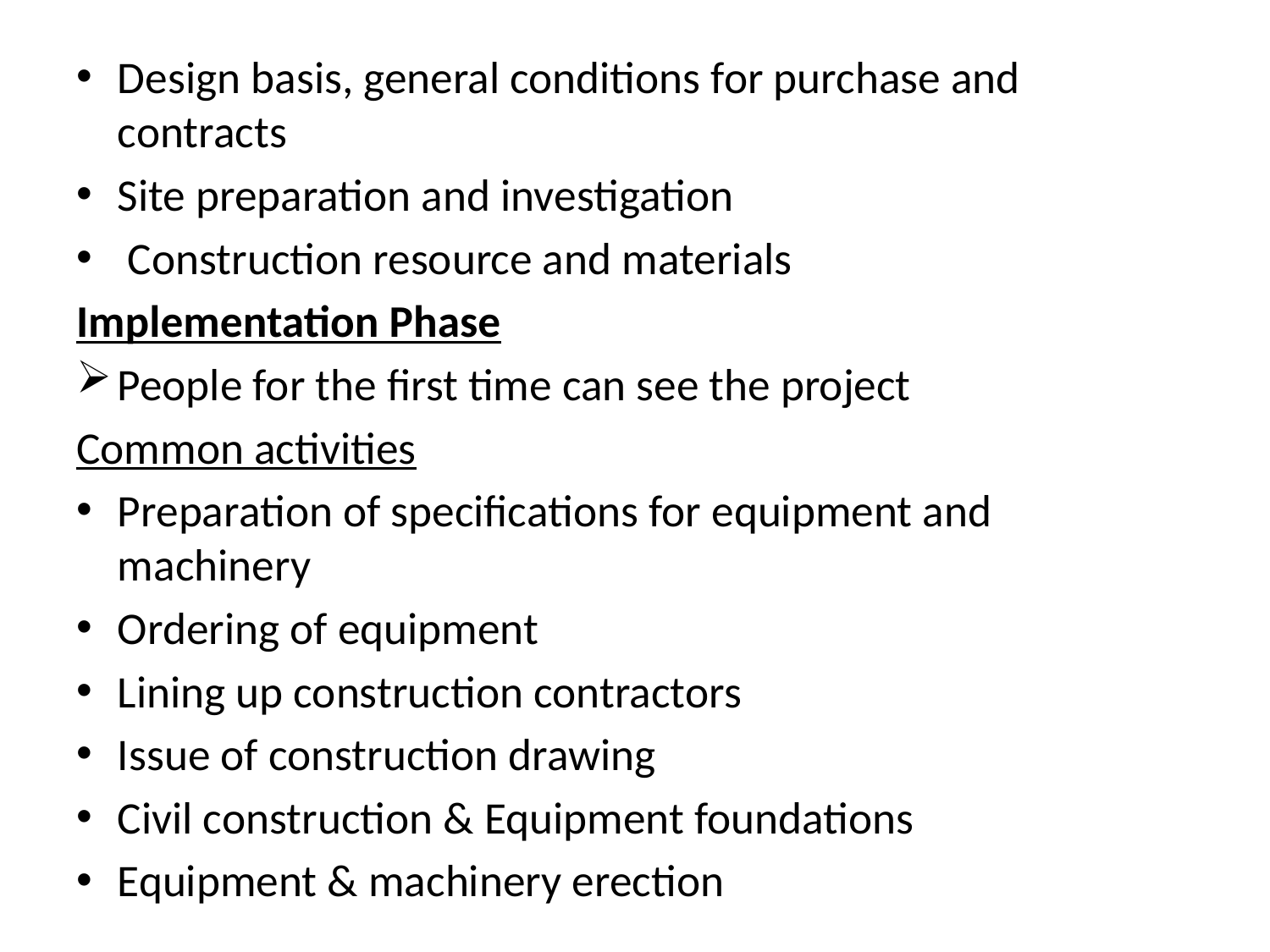

Design basis, general conditions for purchase and contracts
Site preparation and investigation
 Construction resource and materials
Implementation Phase
People for the first time can see the project
Common activities
Preparation of specifications for equipment and machinery
Ordering of equipment
Lining up construction contractors
Issue of construction drawing
Civil construction & Equipment foundations
Equipment & machinery erection